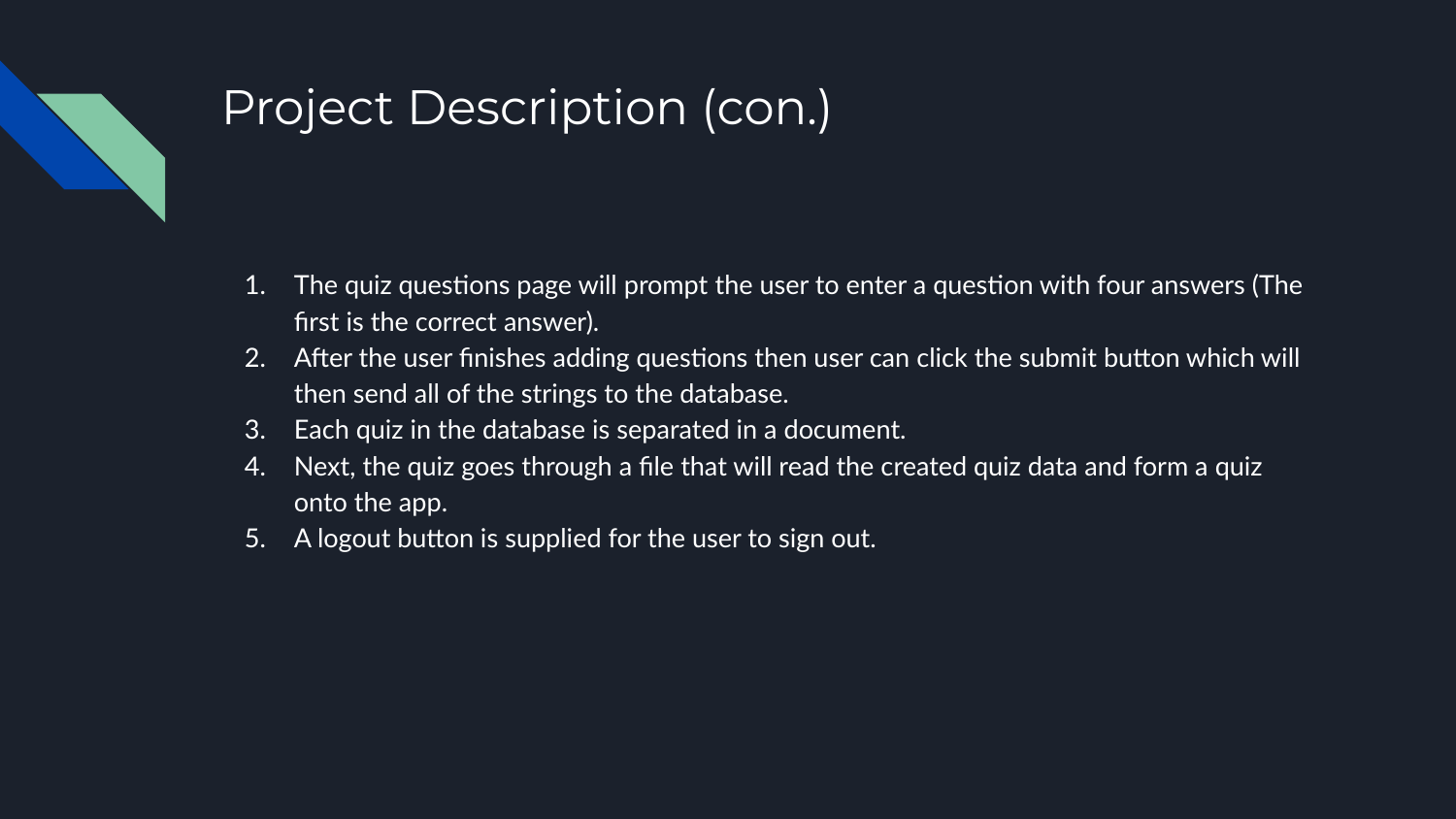

# Project Description (con.)
The quiz questions page will prompt the user to enter a question with four answers (The first is the correct answer).
After the user finishes adding questions then user can click the submit button which will then send all of the strings to the database.
Each quiz in the database is separated in a document.
Next, the quiz goes through a file that will read the created quiz data and form a quiz onto the app.
A logout button is supplied for the user to sign out.